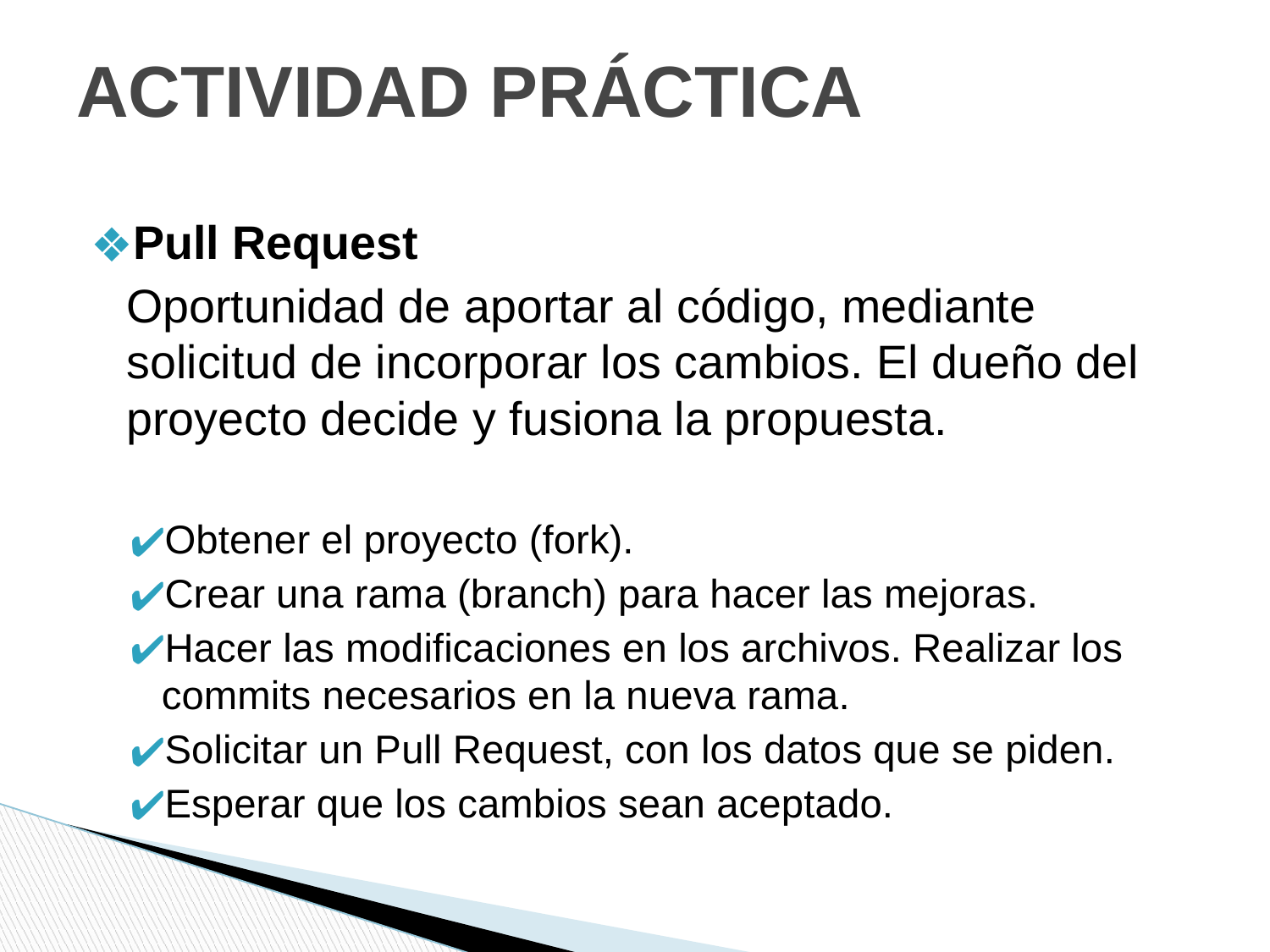

# ACTIVIDAD PRÁCTICA

Pull Request
	Oportunidad de aportar al código, mediante solicitud de incorporar los cambios. El dueño del proyecto decide y fusiona la propuesta.

Obtener el proyecto (fork).
Crear una rama (branch) para hacer las mejoras.
Hacer las modificaciones en los archivos. Realizar los commits necesarios en la nueva rama.
Solicitar un Pull Request, con los datos que se piden.
Esperar que los cambios sean aceptado.